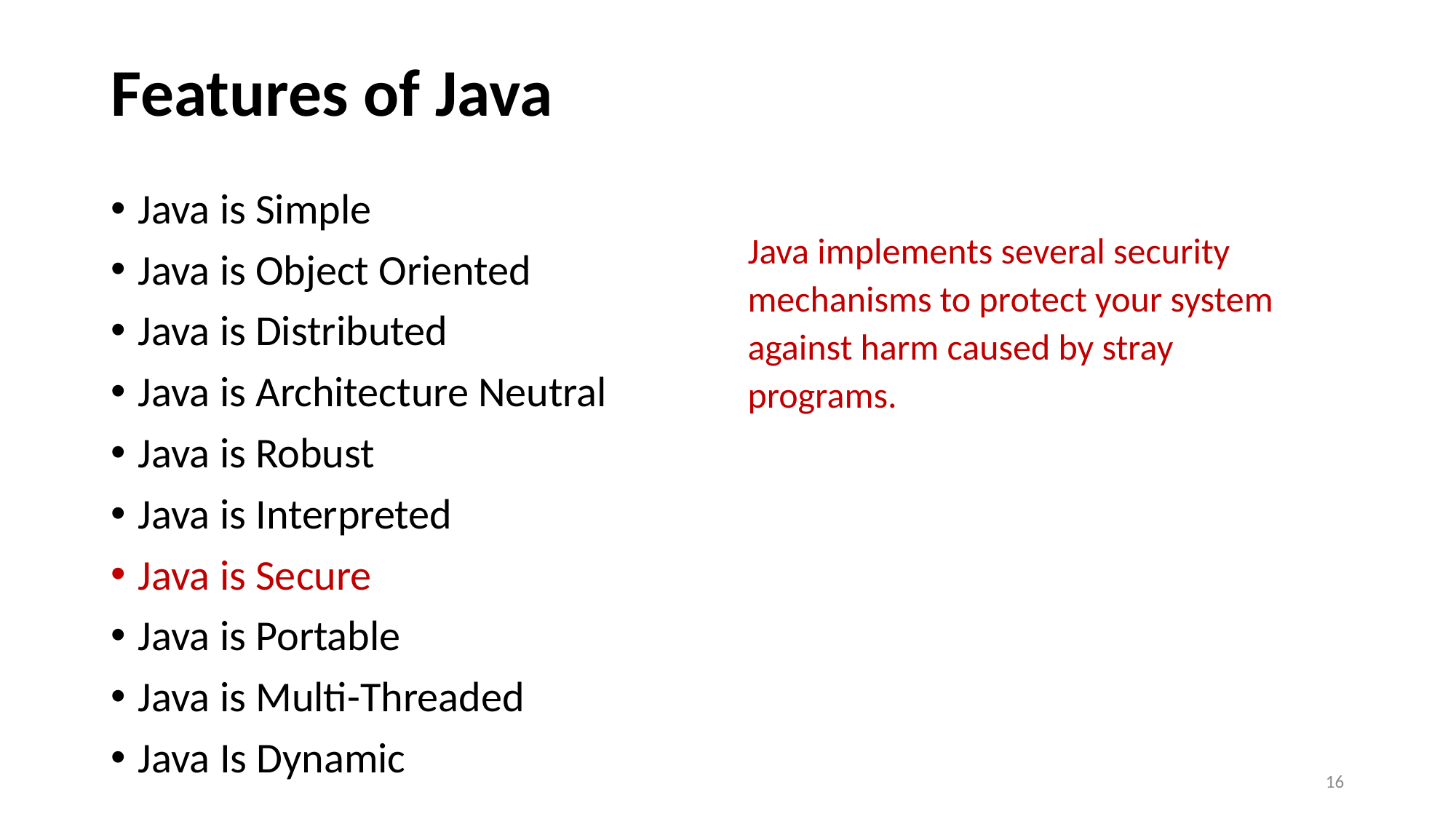

# Features of Java
Java is Simple
Java is Object Oriented
Java is Distributed
Java is Architecture Neutral
Java is Robust
Java is Interpreted
Java is Secure
Java is Portable
Java is Multi-Threaded
Java Is Dynamic

Java implements several security mechanisms to protect your system against harm caused by stray programs.
16